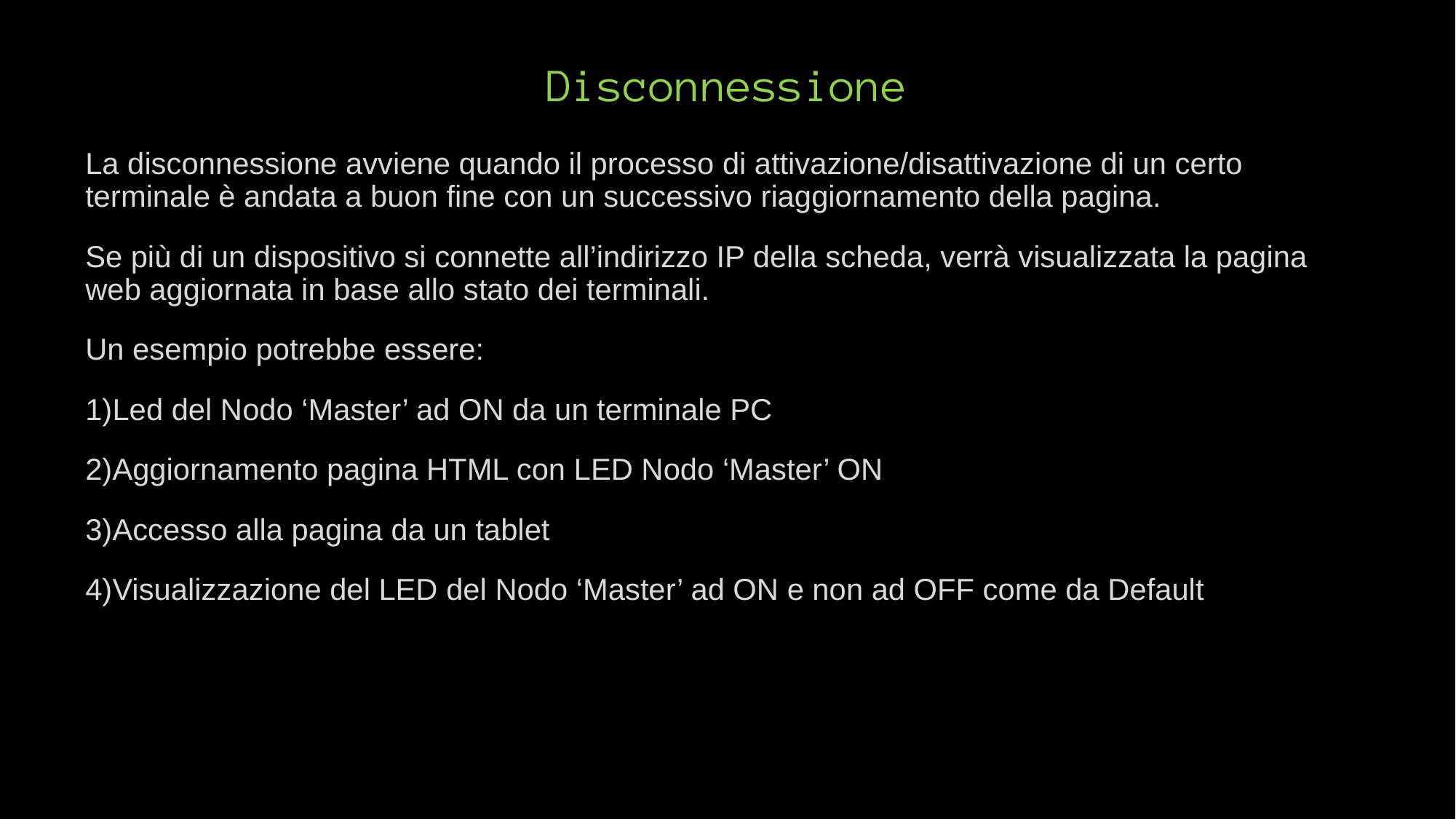

# Disconnessione
La disconnessione avviene quando il processo di attivazione/disattivazione di un certo terminale è andata a buon fine con un successivo riaggiornamento della pagina.
Se più di un dispositivo si connette all’indirizzo IP della scheda, verrà visualizzata la pagina web aggiornata in base allo stato dei terminali.
Un esempio potrebbe essere:
1)Led del Nodo ‘Master’ ad ON da un terminale PC
2)Aggiornamento pagina HTML con LED Nodo ‘Master’ ON
3)Accesso alla pagina da un tablet
4)Visualizzazione del LED del Nodo ‘Master’ ad ON e non ad OFF come da Default